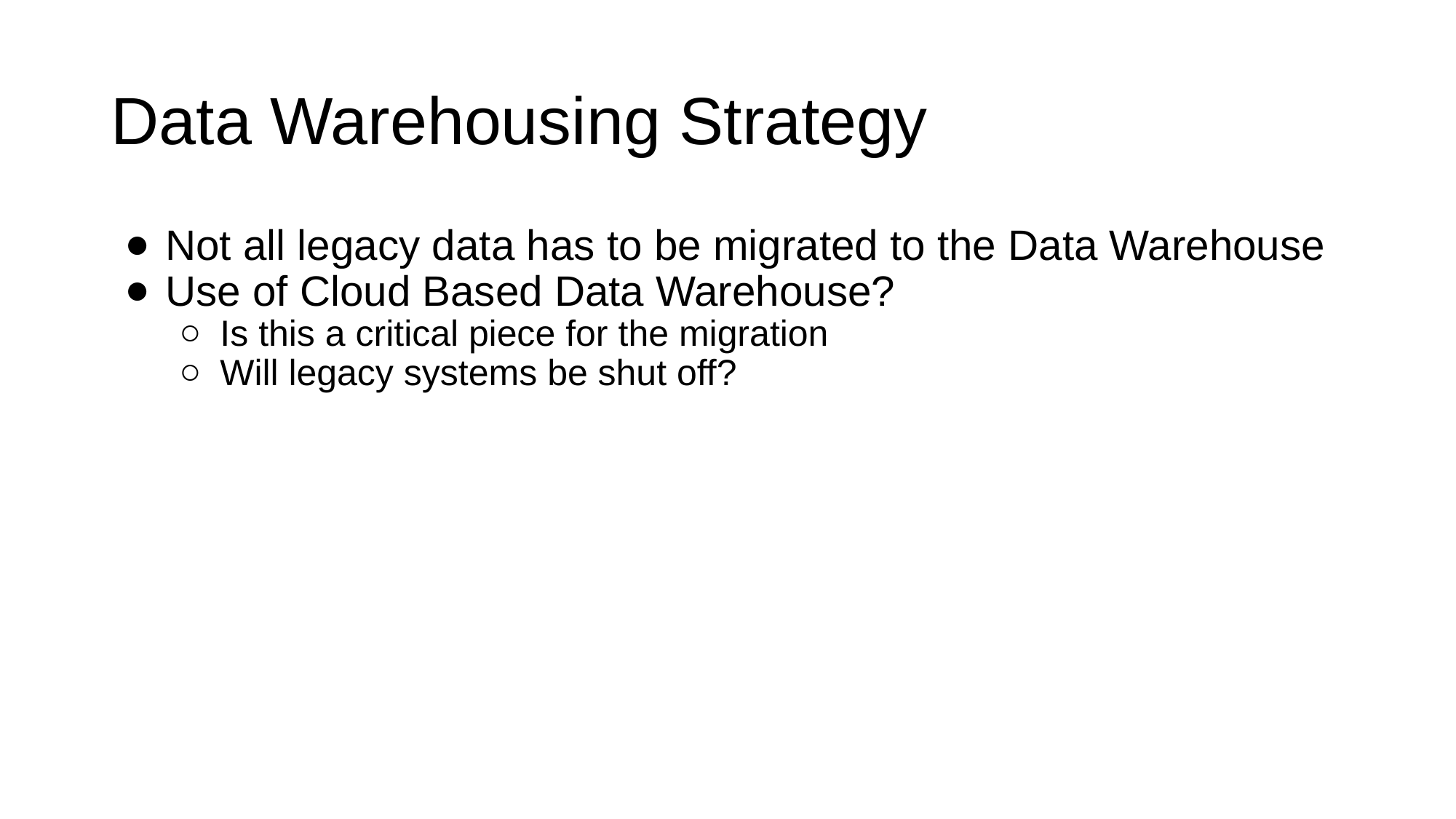

# Data Warehousing Strategy
Not all legacy data has to be migrated to the Data Warehouse
Use of Cloud Based Data Warehouse?
Is this a critical piece for the migration
Will legacy systems be shut off?